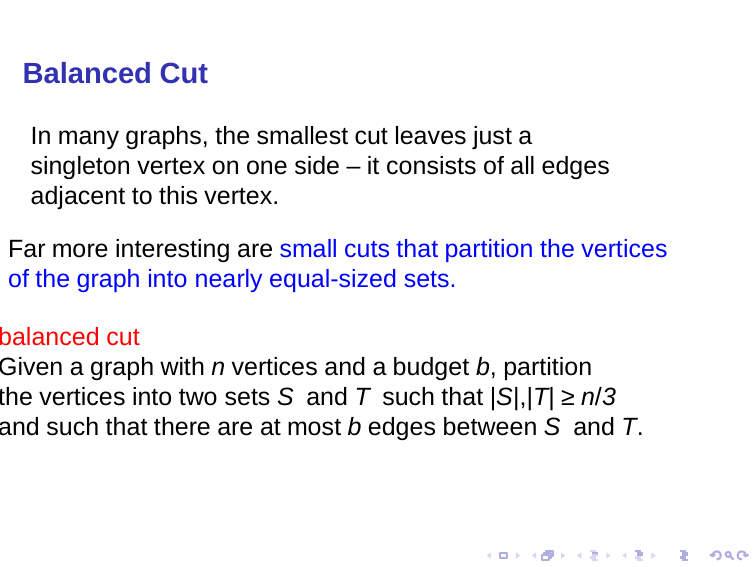

Balanced Cut
In many graphs, the smallest cut leaves just a singleton vertex on one side – it consists of all edges adjacent to this vertex.
Far more interesting are small cuts that partition the vertices
of the graph into nearly equal-sized sets.
balanced cut
Given a graph with n vertices and a budget b, partition
the vertices into two sets S  and T  such that |S|,|T| ≥ n/3
and such that there are at most b edges between S  and T.